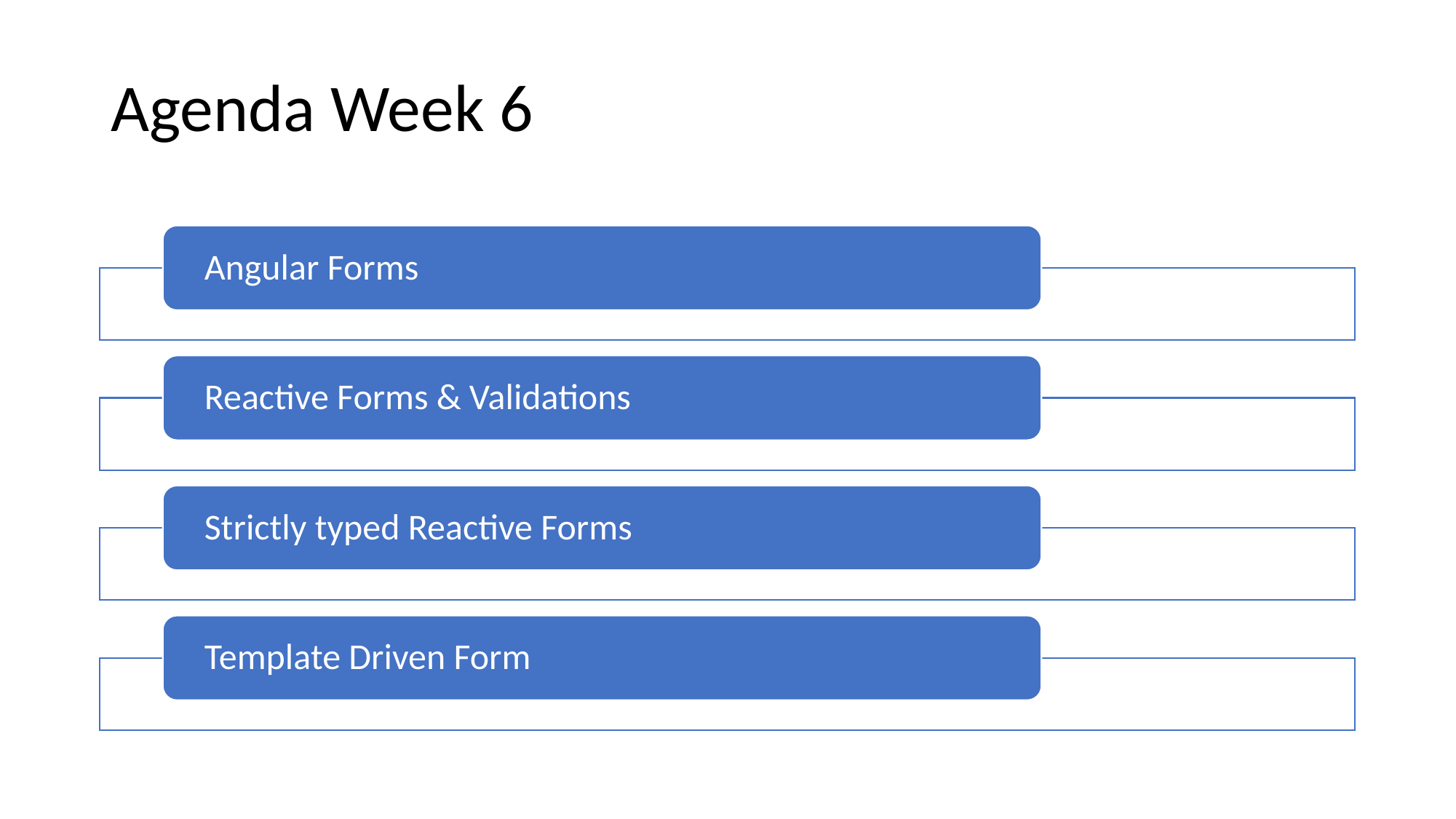

# Agenda Week 6
Angular Forms
Reactive Forms & Validations
Strictly typed Reactive Forms
Template Driven Form